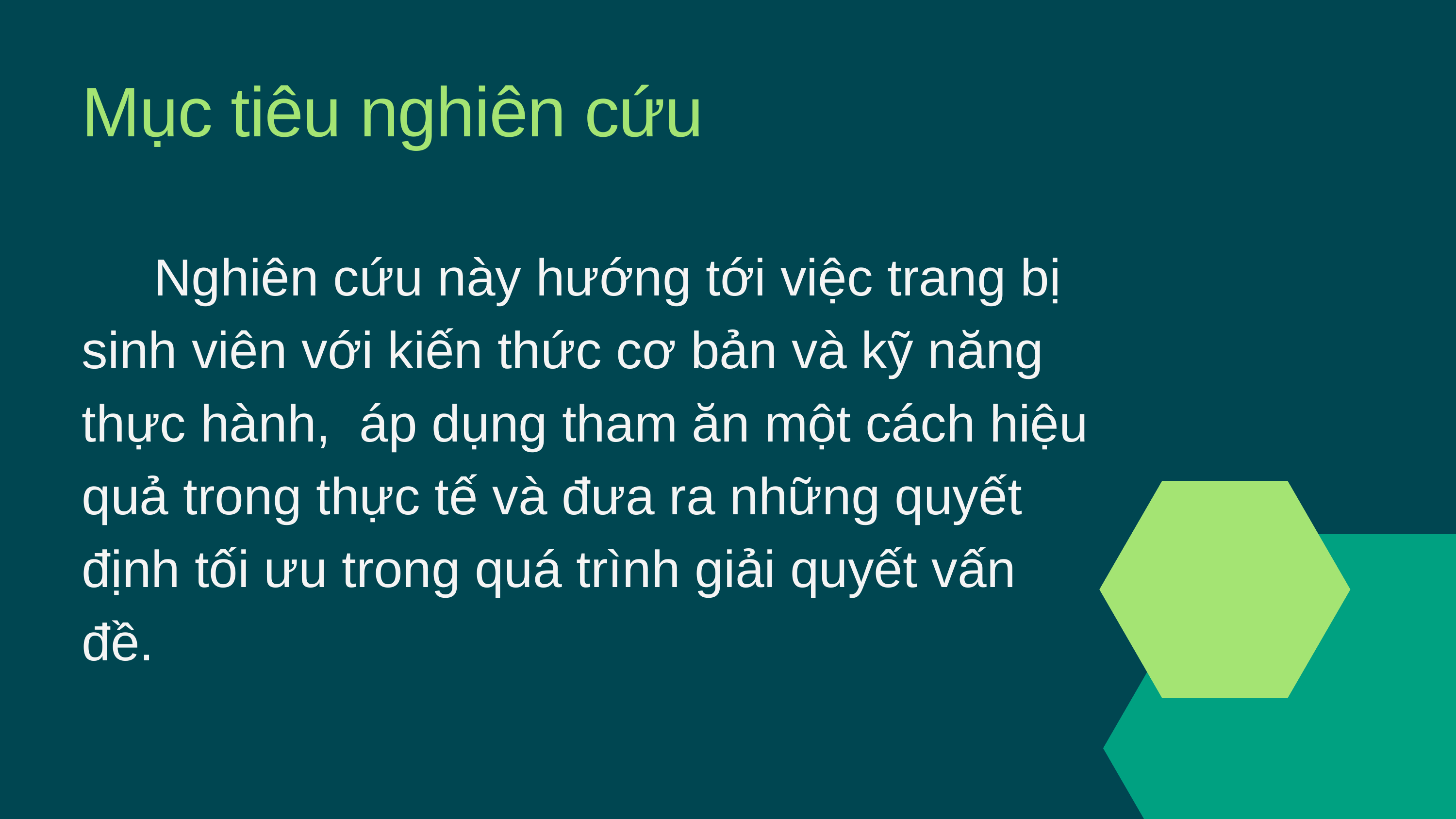

Mục tiêu nghiên cứu
     Nghiên cứu này hướng tới việc trang bị sinh viên với kiến thức cơ bản và kỹ năng thực hành,  áp dụng tham ăn một cách hiệu quả trong thực tế và đưa ra những quyết định tối ưu trong quá trình giải quyết vấn đề.